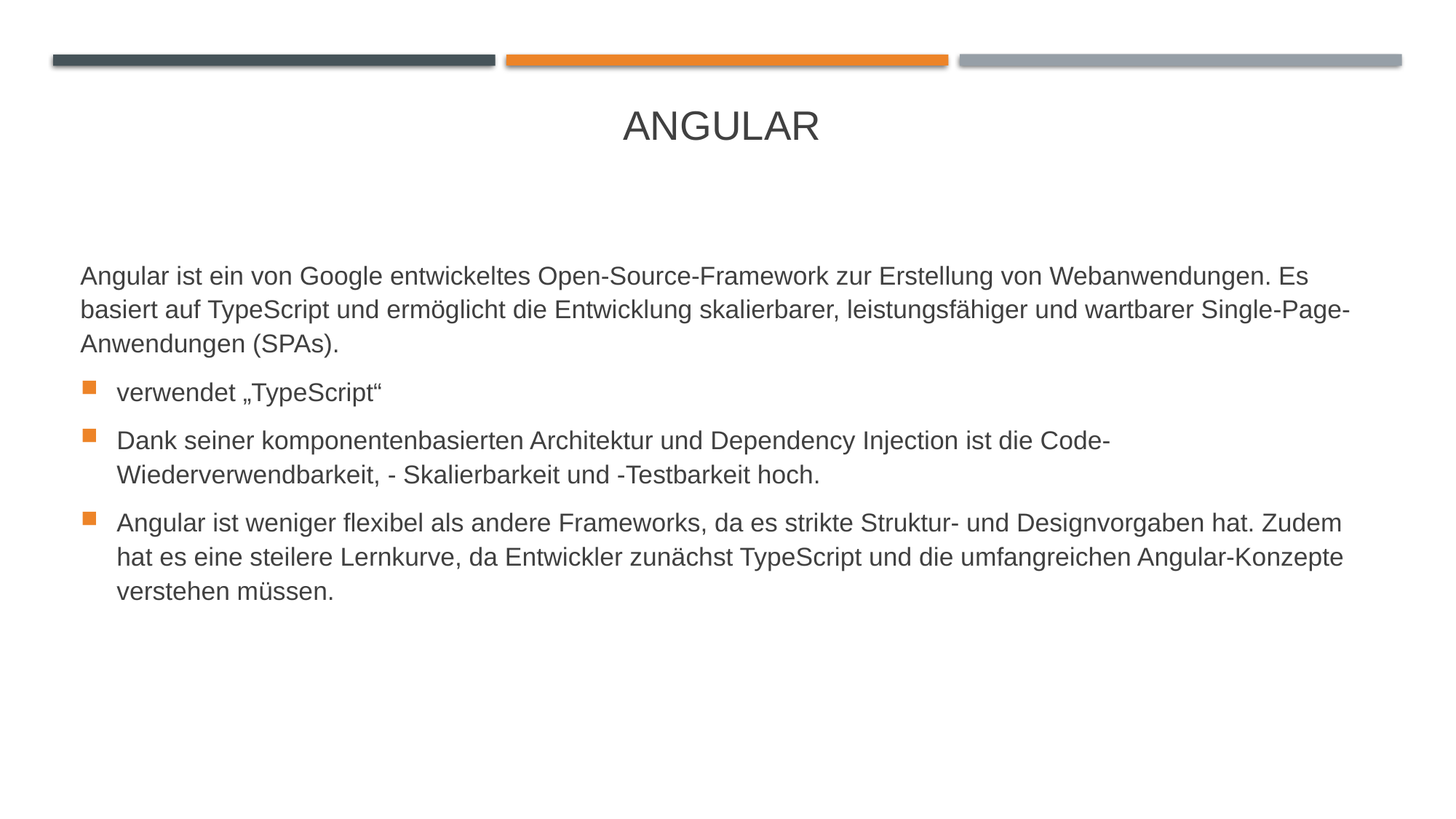

# Angular
Angular ist ein von Google entwickeltes Open-Source-Framework zur Erstellung von Webanwendungen. Es basiert auf TypeScript und ermöglicht die Entwicklung skalierbarer, leistungsfähiger und wartbarer Single-Page-Anwendungen (SPAs).
verwendet „TypeScript“
Dank seiner komponentenbasierten Architektur und Dependency Injection ist die Code-Wiederverwendbarkeit, - Skalierbarkeit und -Testbarkeit hoch.
Angular ist weniger flexibel als andere Frameworks, da es strikte Struktur- und Designvorgaben hat. Zudem hat es eine steilere Lernkurve, da Entwickler zunächst TypeScript und die umfangreichen Angular-Konzepte verstehen müssen.